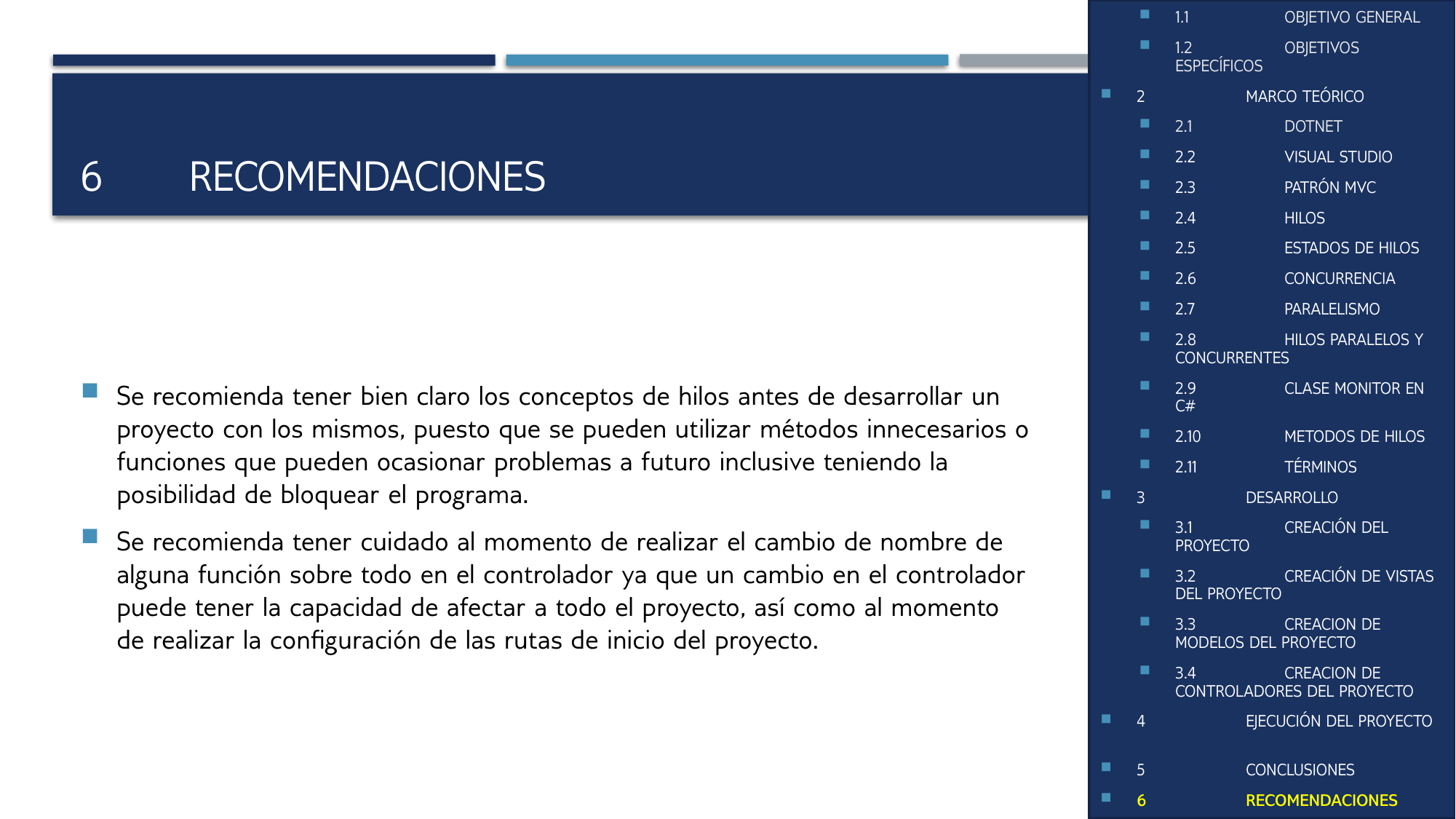

1	OBJETIVOS
1.1	OBJETIVO GENERAL
1.2	OBJETIVOS ESPECÍFICOS
2	MARCO TEÓRICO
2.1	DOTNET
2.2	VISUAL STUDIO
2.3	PATRÓN MVC
2.4	HILOS
2.5	ESTADOS DE HILOS
2.6	CONCURRENCIA
2.7	PARALELISMO
2.8	HILOS PARALELOS Y CONCURRENTES
2.9	CLASE MONITOR EN C#
2.10	METODOS DE HILOS
2.11	TÉRMINOS
3	DESARROLLO
3.1	CREACIÓN DEL PROYECTO
3.2	CREACIÓN DE VISTAS DEL PROYECTO
3.3 	CREACION DE MODELOS DEL PROYECTO
3.4 	CREACION DE CONTROLADORES DEL PROYECTO
4	EJECUCIÓN DEL PROYECTO
5	CONCLUSIONES
6	RECOMENDACIONES
7	BIBLIOGRAFÍA

# 6	RECOMENDACIONES
Se recomienda tener bien claro los conceptos de hilos antes de desarrollar un proyecto con los mismos, puesto que se pueden utilizar métodos innecesarios o funciones que pueden ocasionar problemas a futuro inclusive teniendo la posibilidad de bloquear el programa.
Se recomienda tener cuidado al momento de realizar el cambio de nombre de alguna función sobre todo en el controlador ya que un cambio en el controlador puede tener la capacidad de afectar a todo el proyecto, así como al momento de realizar la configuración de las rutas de inicio del proyecto.
36
27